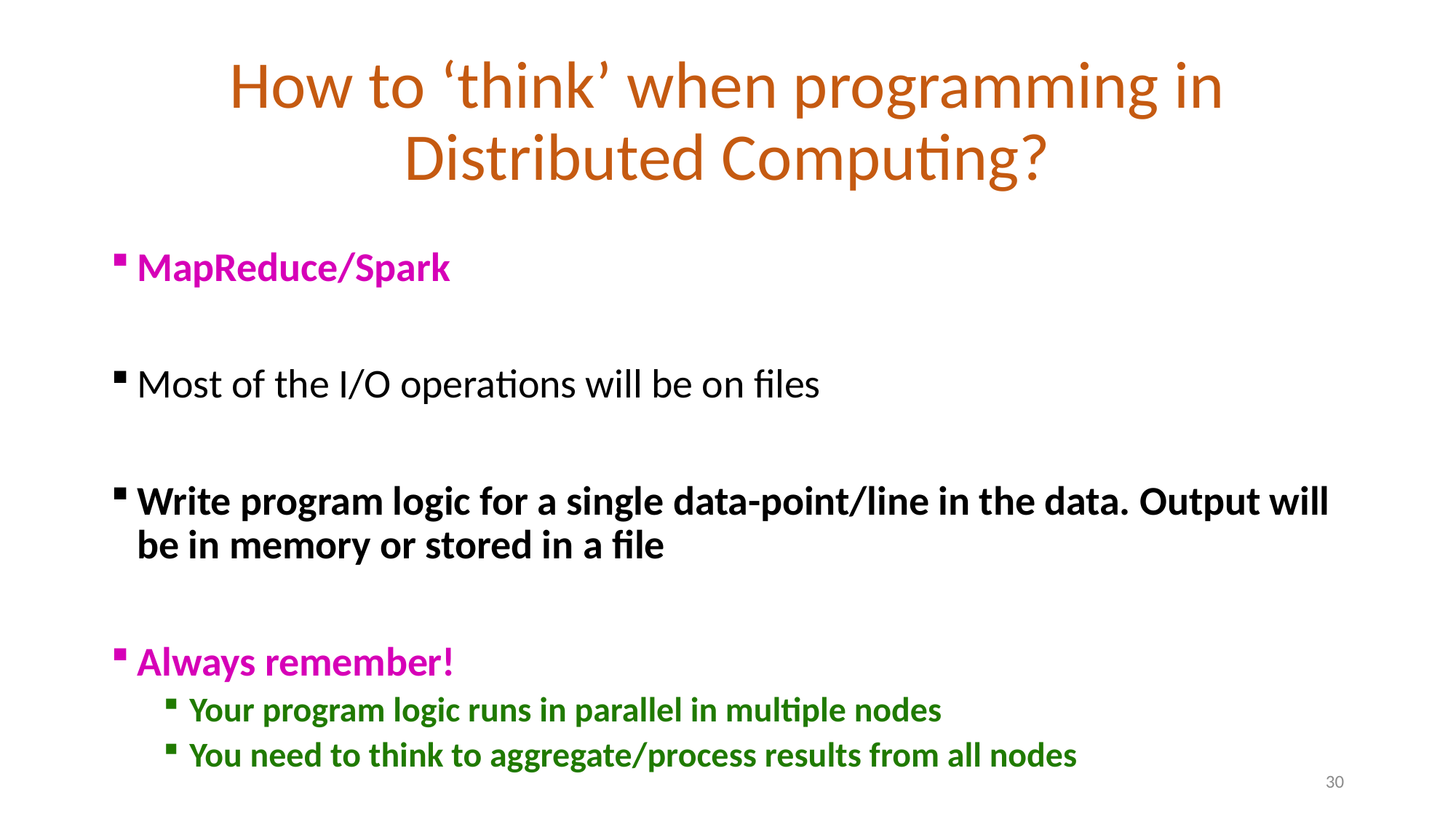

# How to ‘think’ when programming in Distributed Computing?

MapReduce/Spark

Most of the I/O operations will be on files

Write program logic for a single data-point/line in the data. Output will be in memory or stored in a file

Always remember!
Your program logic runs in parallel in multiple nodes
You need to think to aggregate/process results from all nodes

30